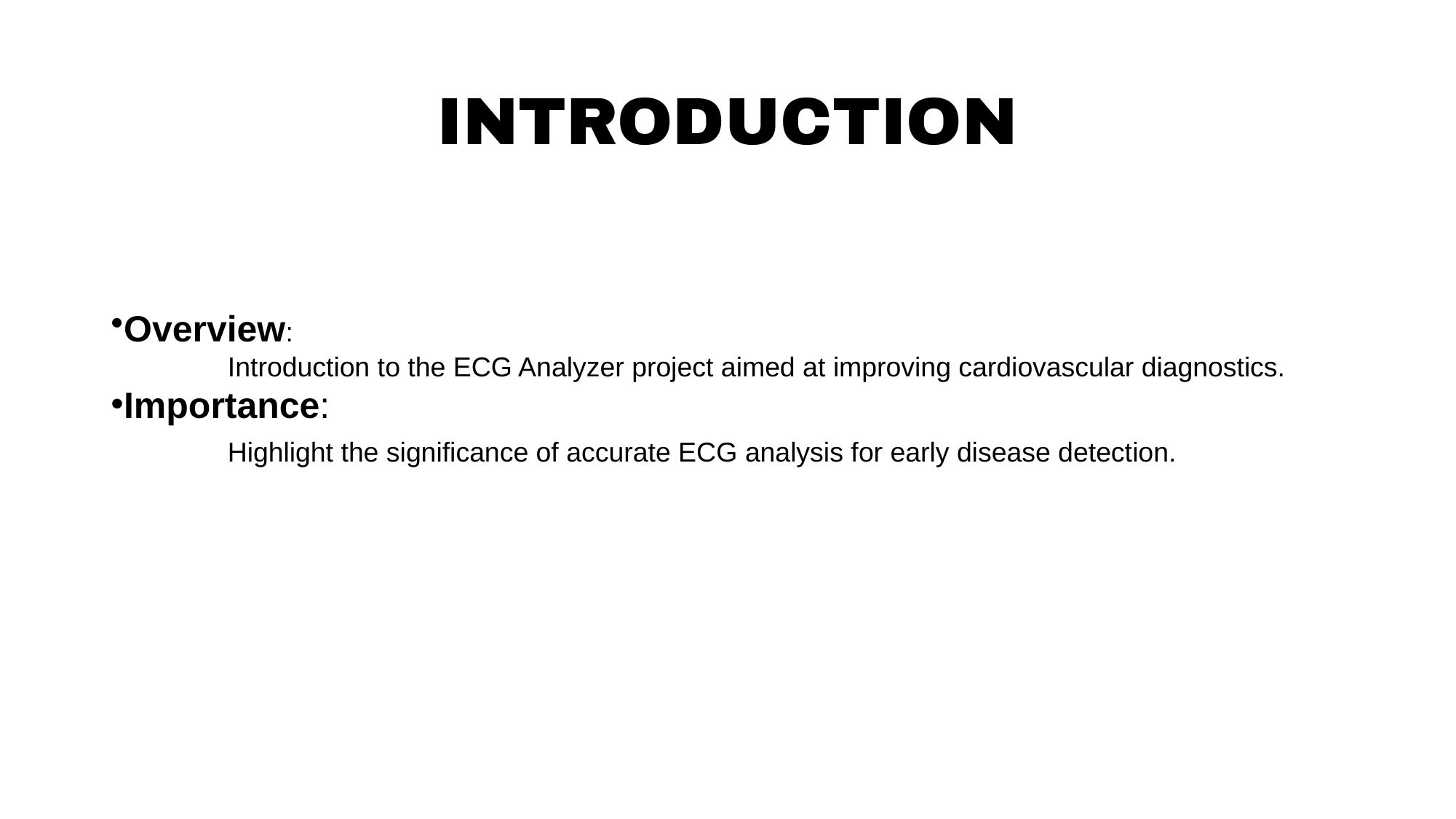

# INTRODUCTION
Overview:
	 Introduction to the ECG Analyzer project aimed at improving cardiovascular diagnostics.
Importance:
	 Highlight the significance of accurate ECG analysis for early disease detection.